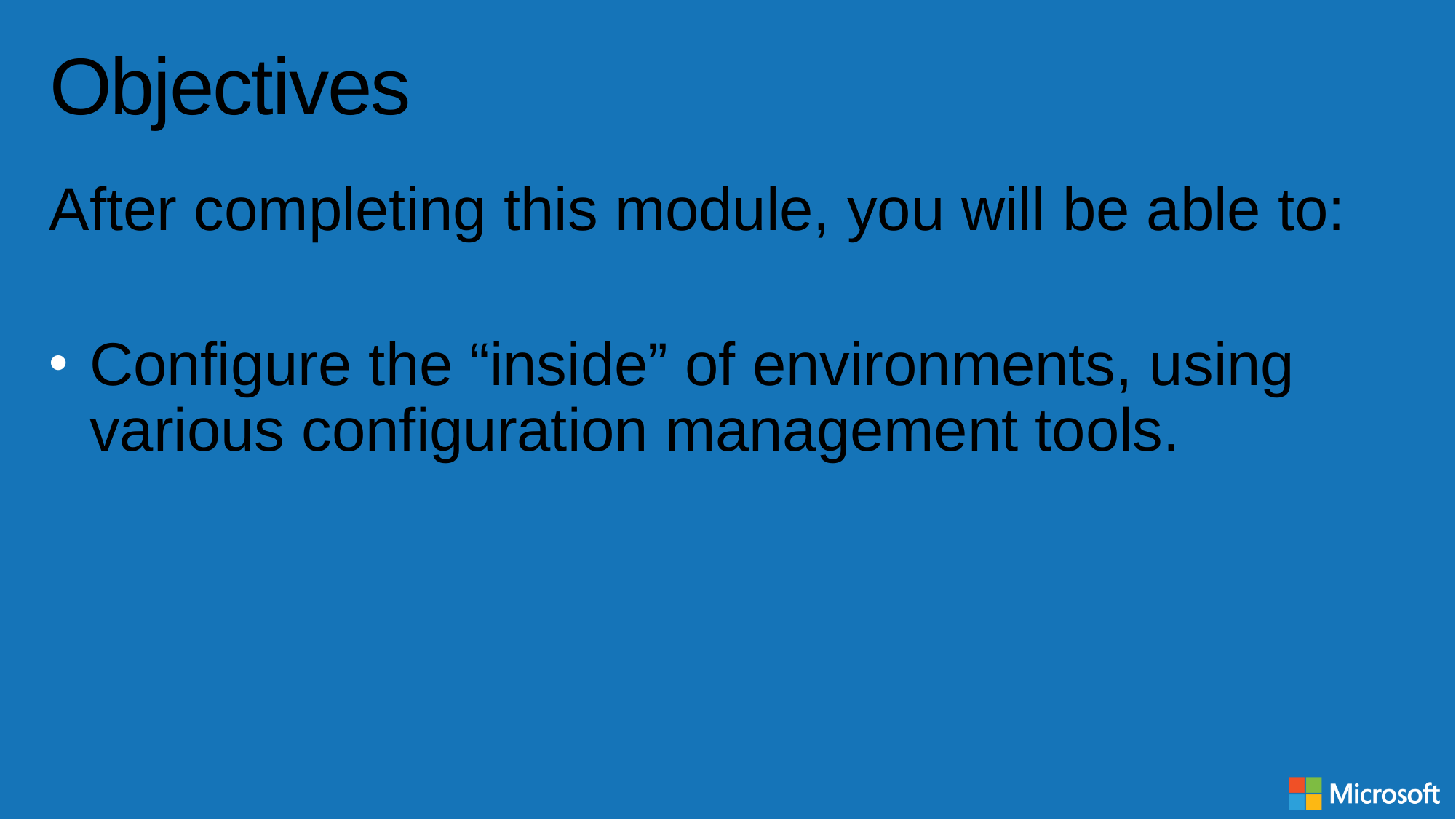

# Objectives
After completing this module, you will be able to:

Configure the “inside” of environments, using various configuration management tools.